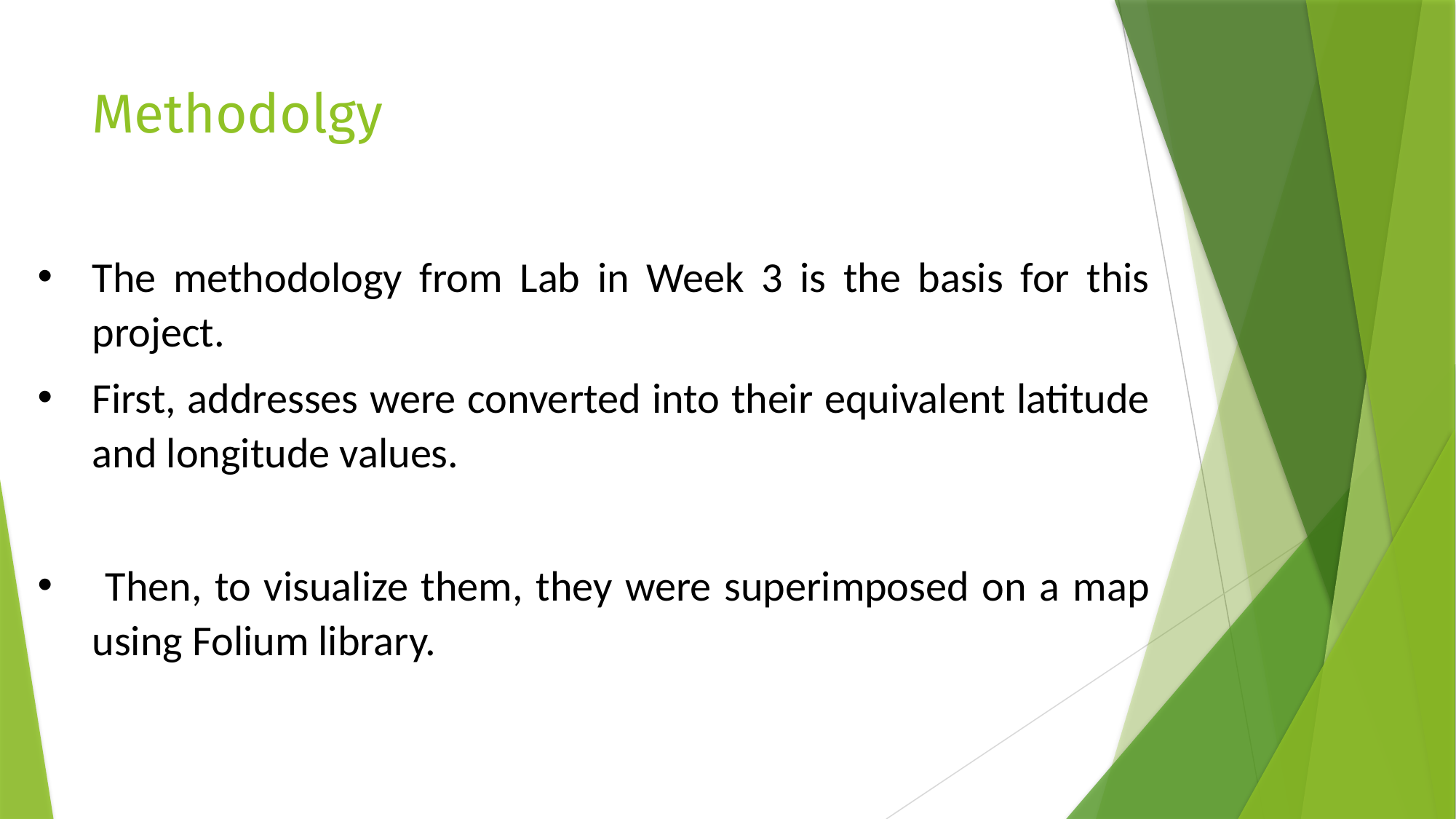

# Methodolgy
The methodology from Lab in Week 3 is the basis for this project.
First, addresses were converted into their equivalent latitude and longitude values.

 Then, to visualize them, they were superimposed on a map using Folium library.